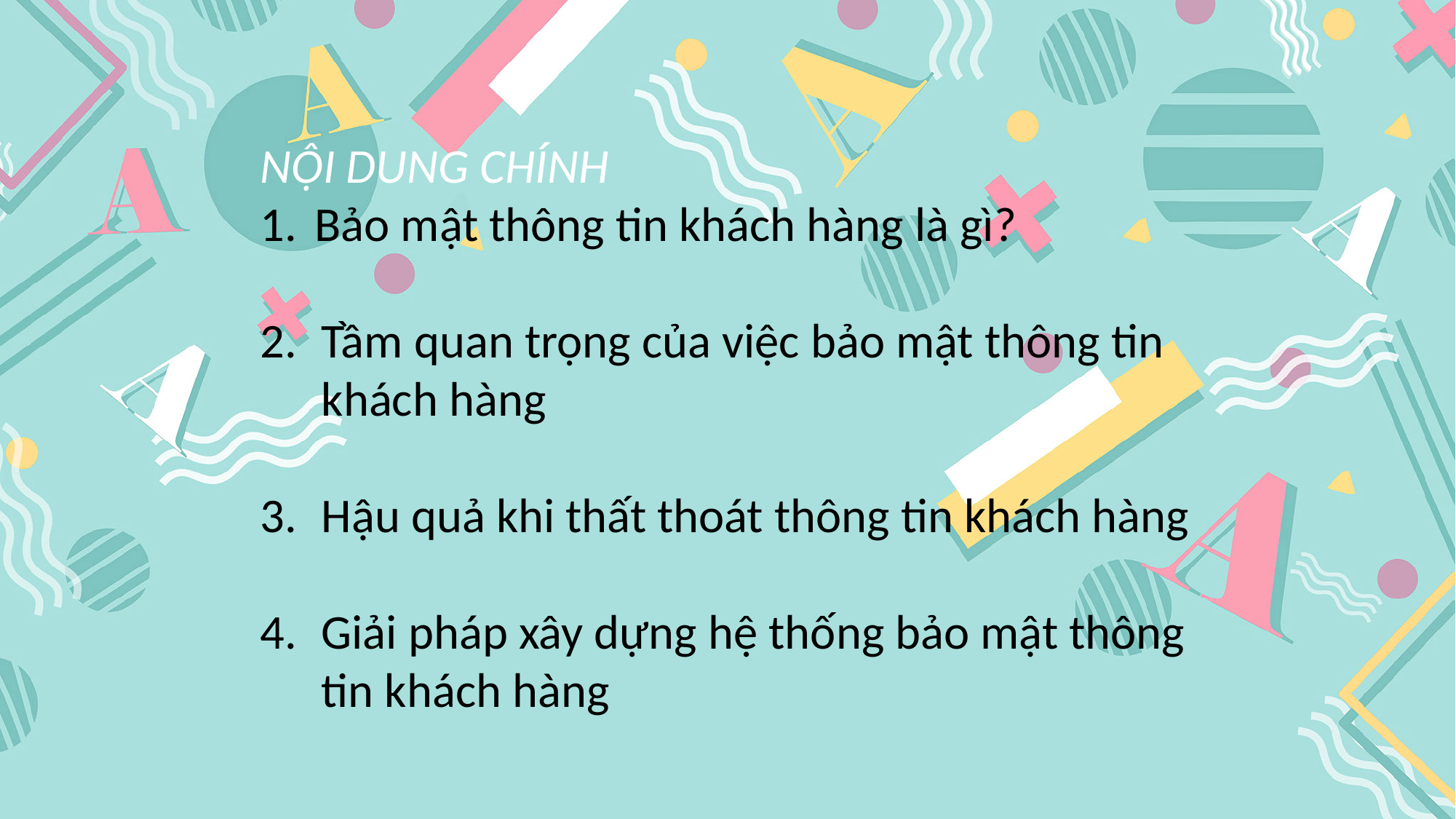

NỘI DUNG CHÍNH
Bảo mật thông tin khách hàng là gì?

Tầm quan trọng của việc bảo mật thông tin khách hàng

Hậu quả khi thất thoát thông tin khách hàng

Giải pháp xây dựng hệ thống bảo mật thông tin khách hàng